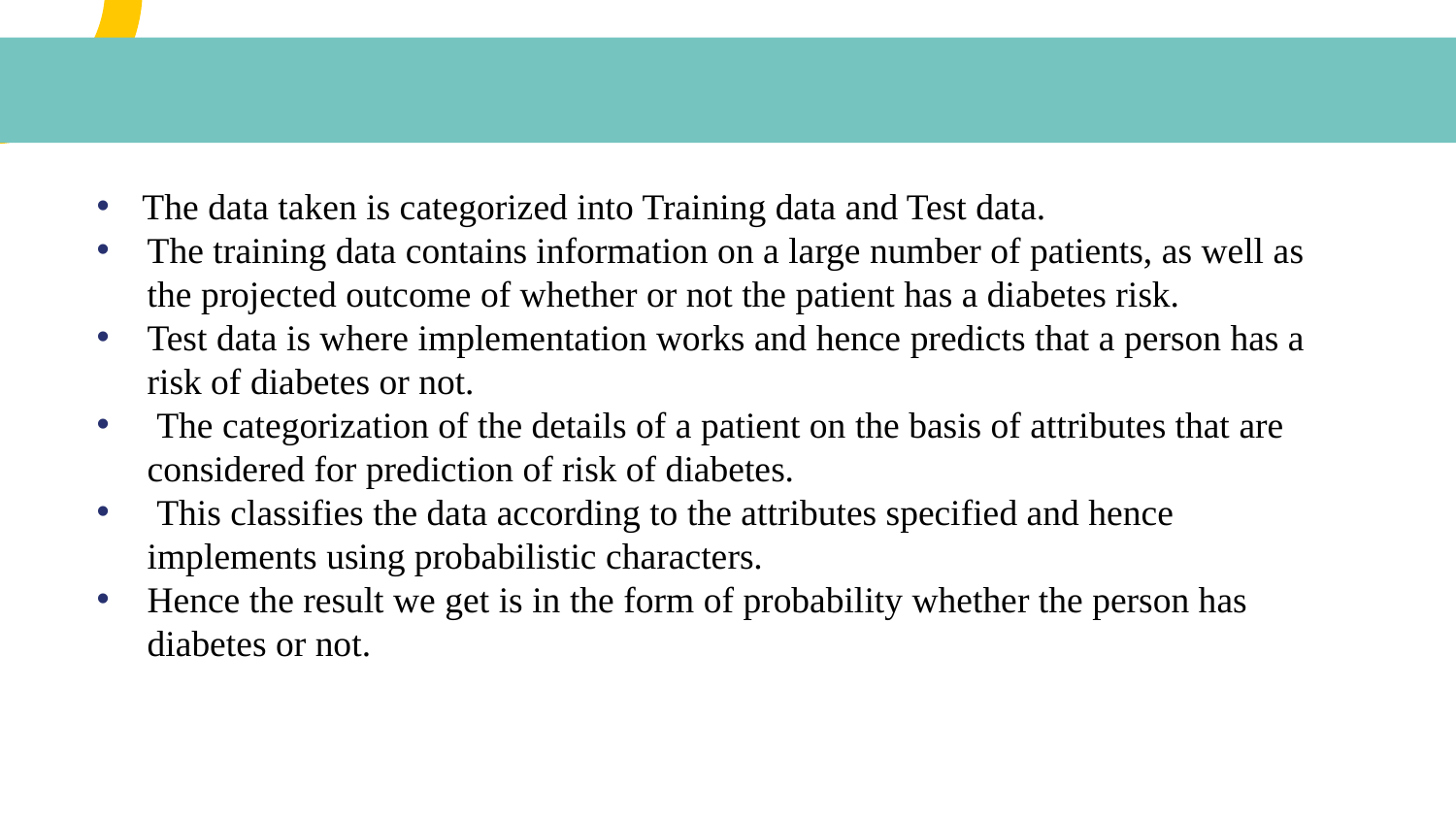

The data taken is categorized into Training data and Test data.
The training data contains information on a large number of patients, as well as the projected outcome of whether or not the patient has a diabetes risk.
Test data is where implementation works and hence predicts that a person has a risk of diabetes or not.
 The categorization of the details of a patient on the basis of attributes that are considered for prediction of risk of diabetes.
 This classifies the data according to the attributes specified and hence implements using probabilistic characters.
Hence the result we get is in the form of probability whether the person has diabetes or not.